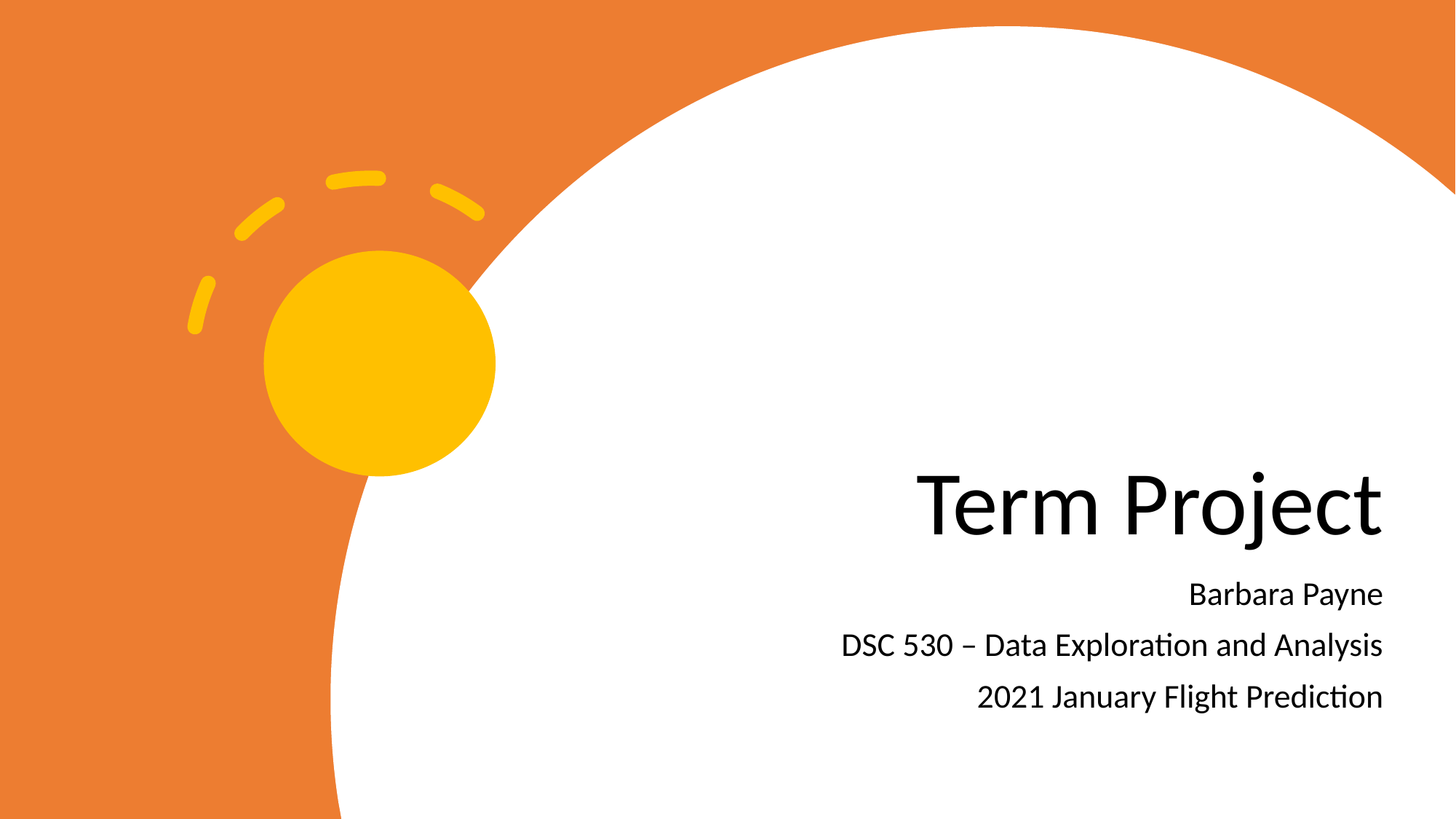

# Term Project

Barbara Payne
DSC 530 – Data Exploration and Analysis
2021 January Flight Prediction